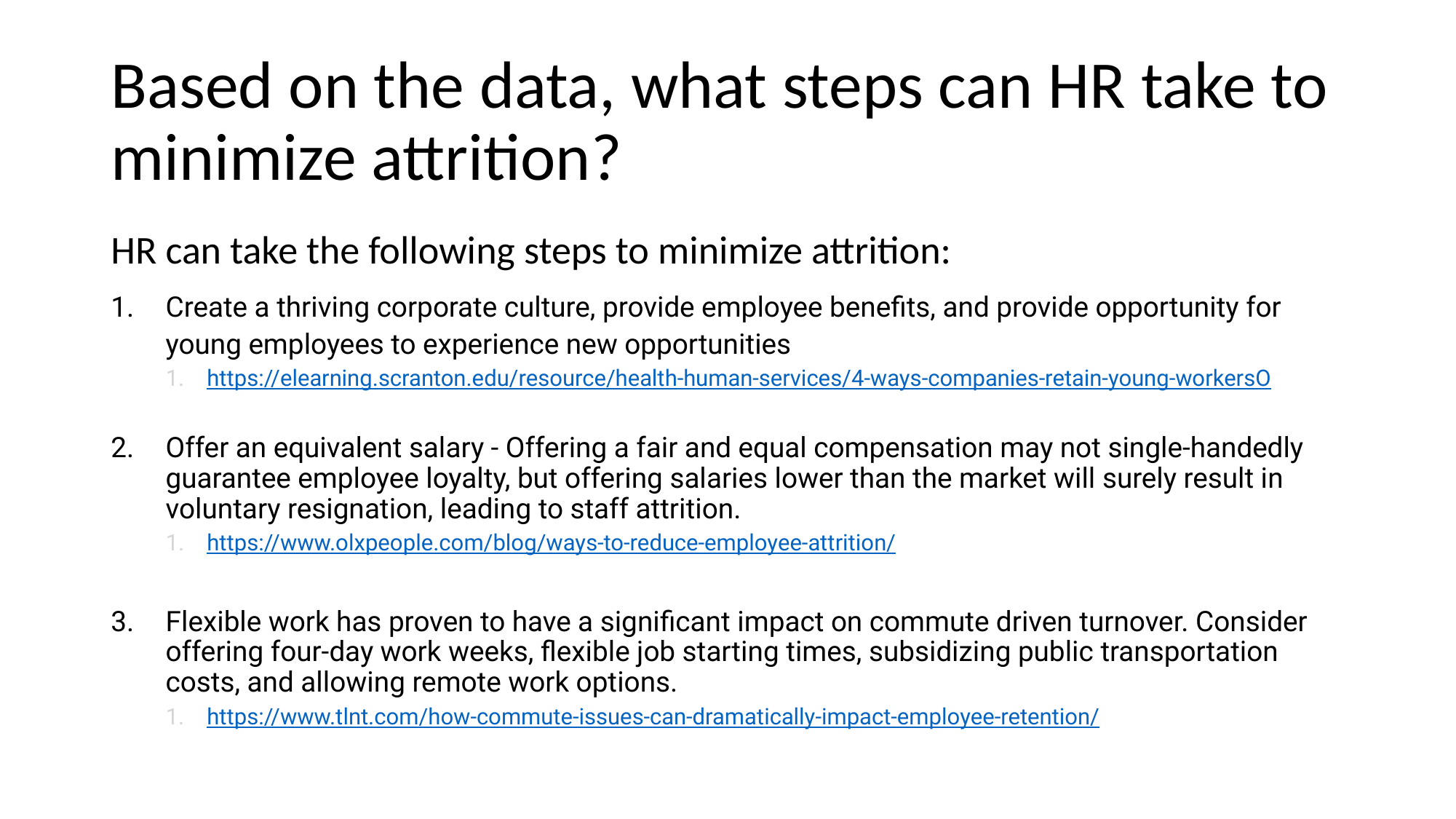

# Based on the data, what steps can HR take to minimize attrition?
HR can take the following steps to minimize attrition:
Create a thriving corporate culture, provide employee benefits, and provide opportunity for young employees to experience new opportunities
https://elearning.scranton.edu/resource/health-human-services/4-ways-companies-retain-young-workersO

Offer an equivalent salary - Offering a fair and equal compensation may not single-handedly guarantee employee loyalty, but offering salaries lower than the market will surely result in voluntary resignation, leading to staff attrition.
https://www.olxpeople.com/blog/ways-to-reduce-employee-attrition/

Flexible work has proven to have a significant impact on commute driven turnover. Consider offering four-day work weeks, flexible job starting times, subsidizing public transportation costs, and allowing remote work options.
https://www.tlnt.com/how-commute-issues-can-dramatically-impact-employee-retention/